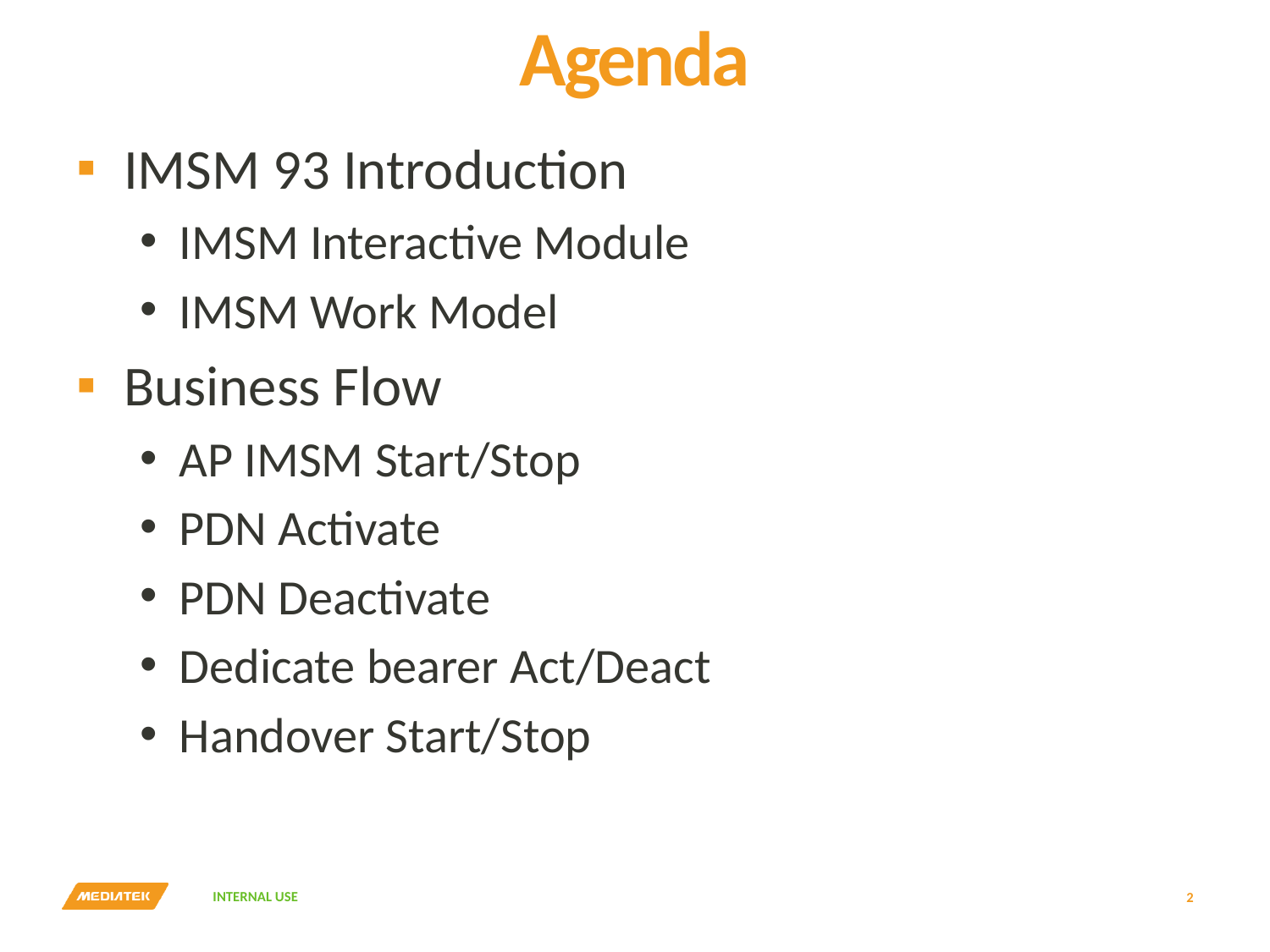

# Agenda
IMSM 93 Introduction
IMSM Interactive Module
IMSM Work Model
Business Flow
AP IMSM Start/Stop
PDN Activate
PDN Deactivate
Dedicate bearer Act/Deact
Handover Start/Stop

2